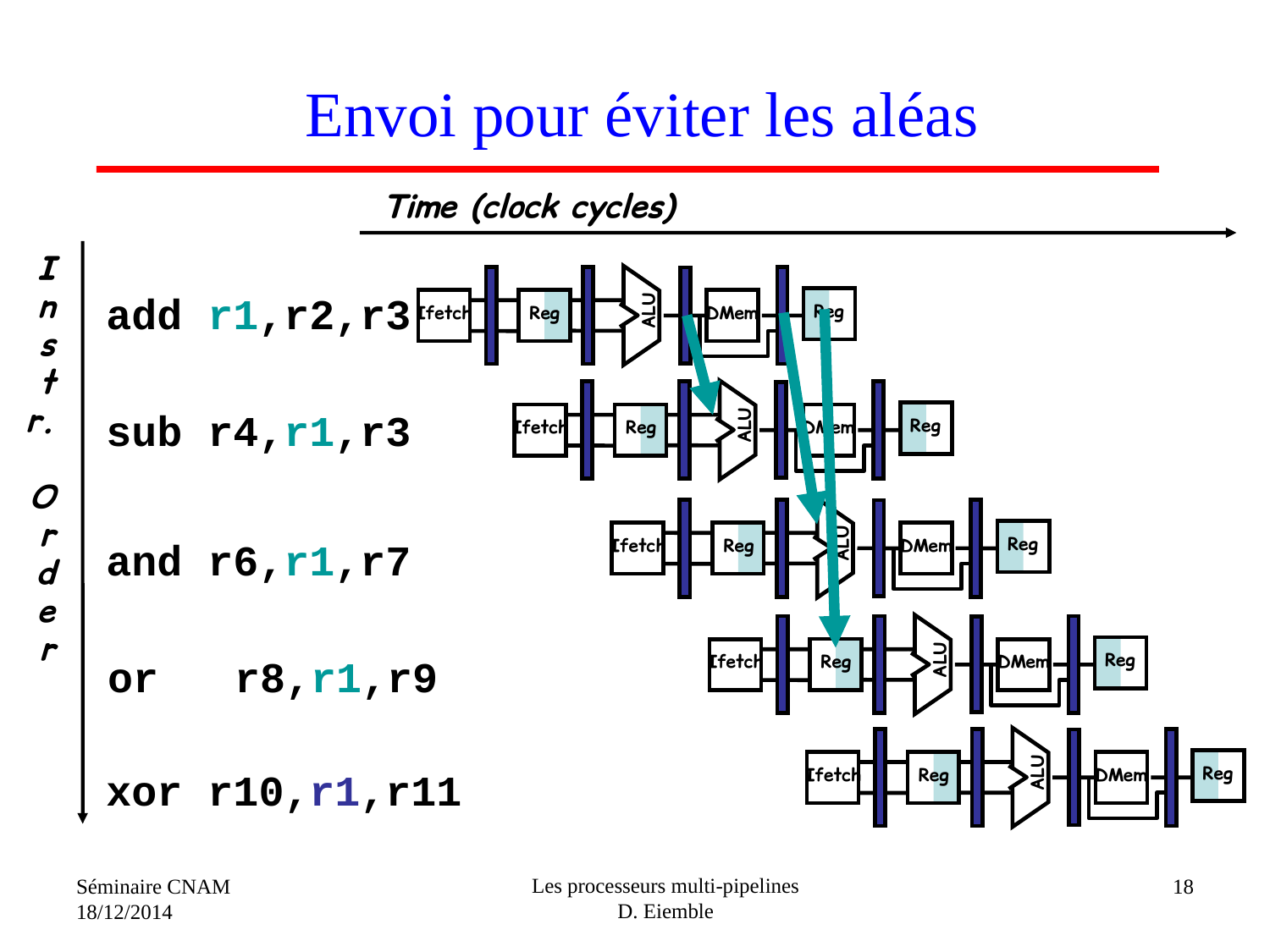

# Envoi pour éviter les aléas
Time (clock cycles)

I
n
s
t
r.

O
r
d
e
r

add r1,r2,r3

sub r4,r1,r3

and r6,r1,r7

or   r8,r1,r9

xor r10,r1,r11

ALU

Reg

Reg

Ifetch

DMem

ALU

Reg

Reg

Ifetch

DMem

ALU

Reg

Reg

Ifetch

DMem

ALU

Reg

Reg

Ifetch

DMem

ALU

Reg

Reg

Ifetch

DMem

Les processeurs multi-pipelines
D. Eiemble
Séminaire CNAM
18/12/2014
18